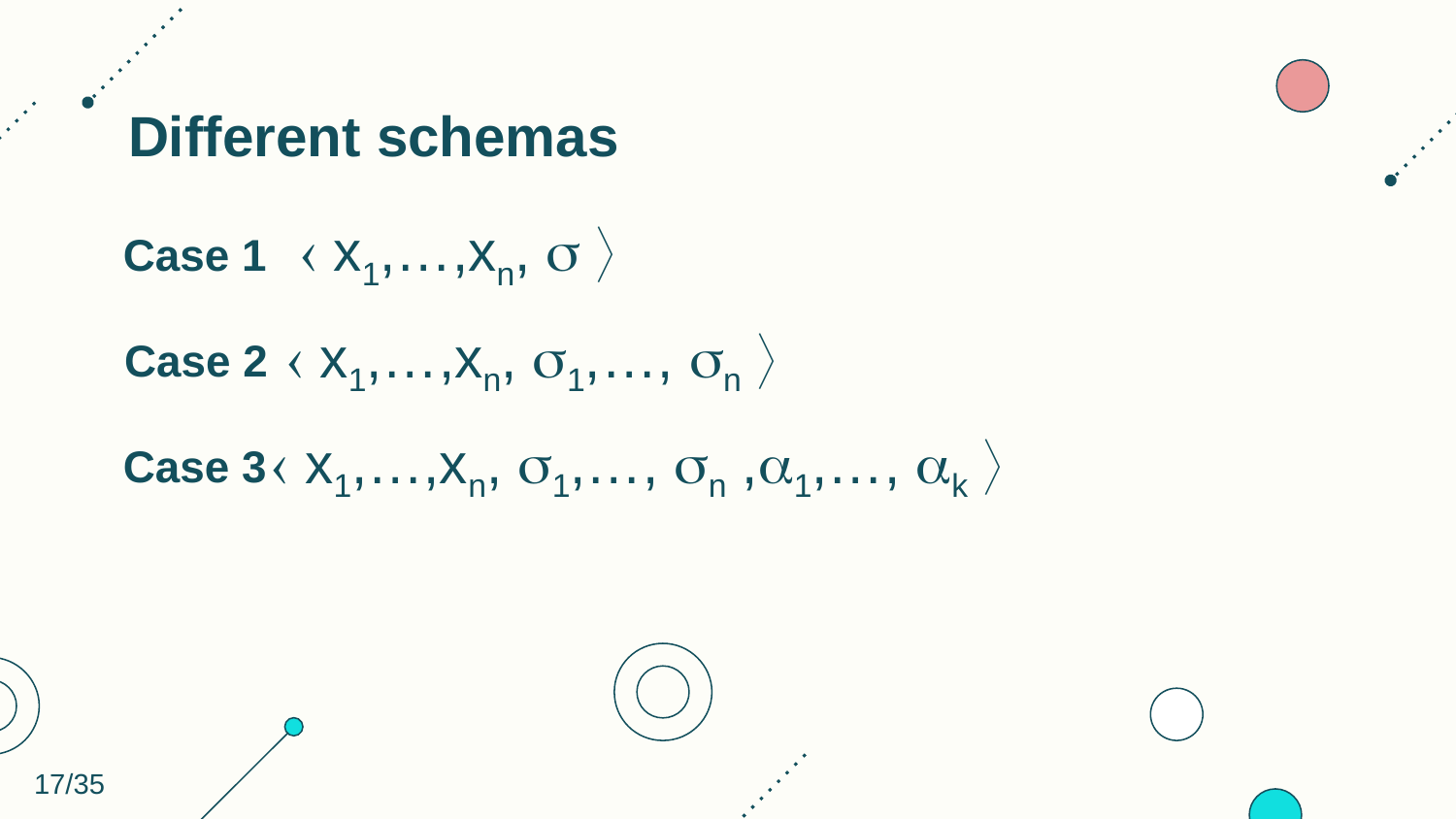

# Different schemas
〈 x1,…,xn, σ 〉
Case 1
〈 x1,…,xn, σ1,…, σn 〉
Case 2
〈 x1,…,xn, σ1,…, σn ,α1,…, αk 〉
Case 3

17/35